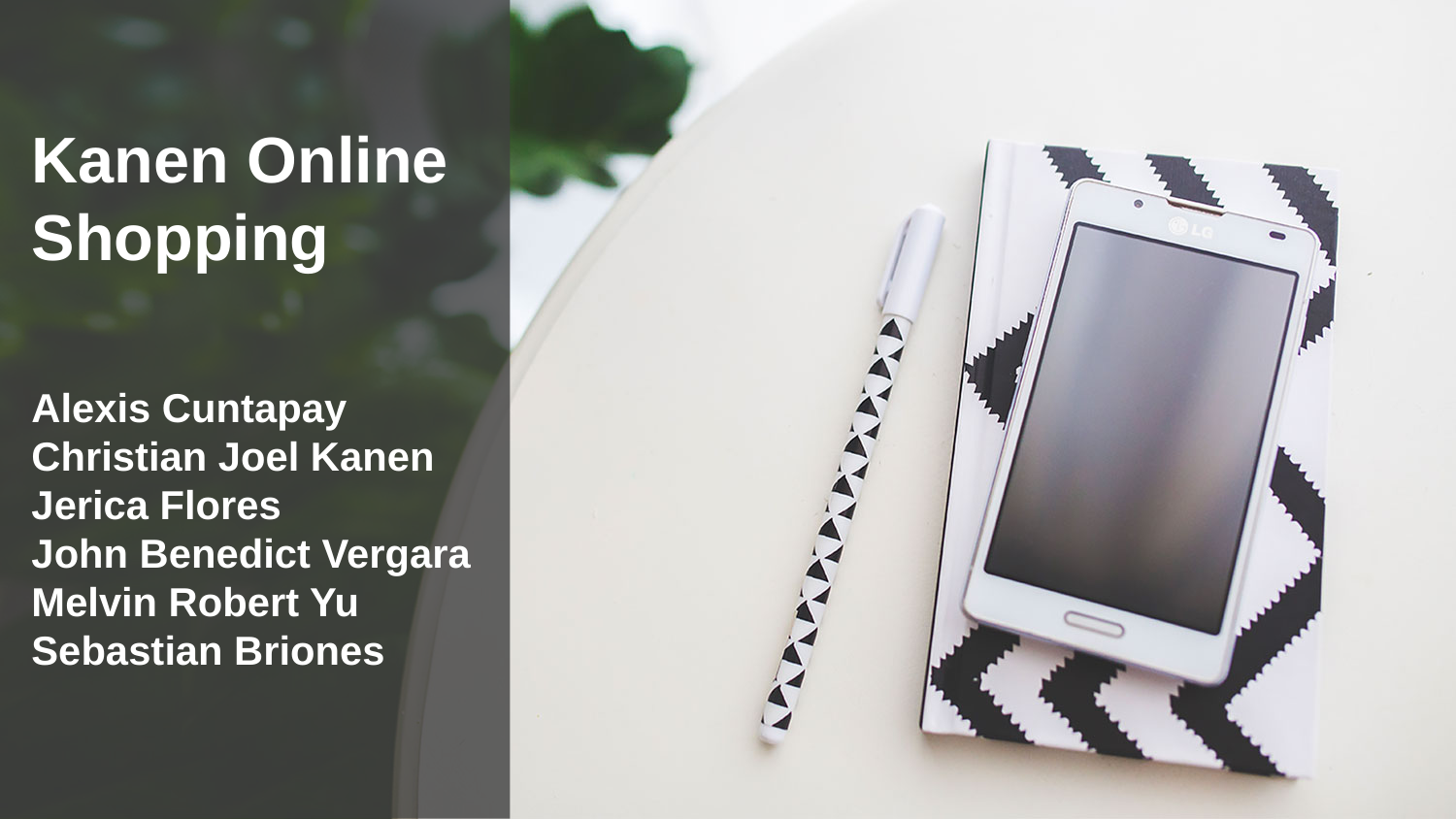

Kanen Online
Shopping
Alexis Cuntapay
Christian Joel Kanen
Jerica Flores
John Benedict Vergara
Melvin Robert Yu
Sebastian Briones